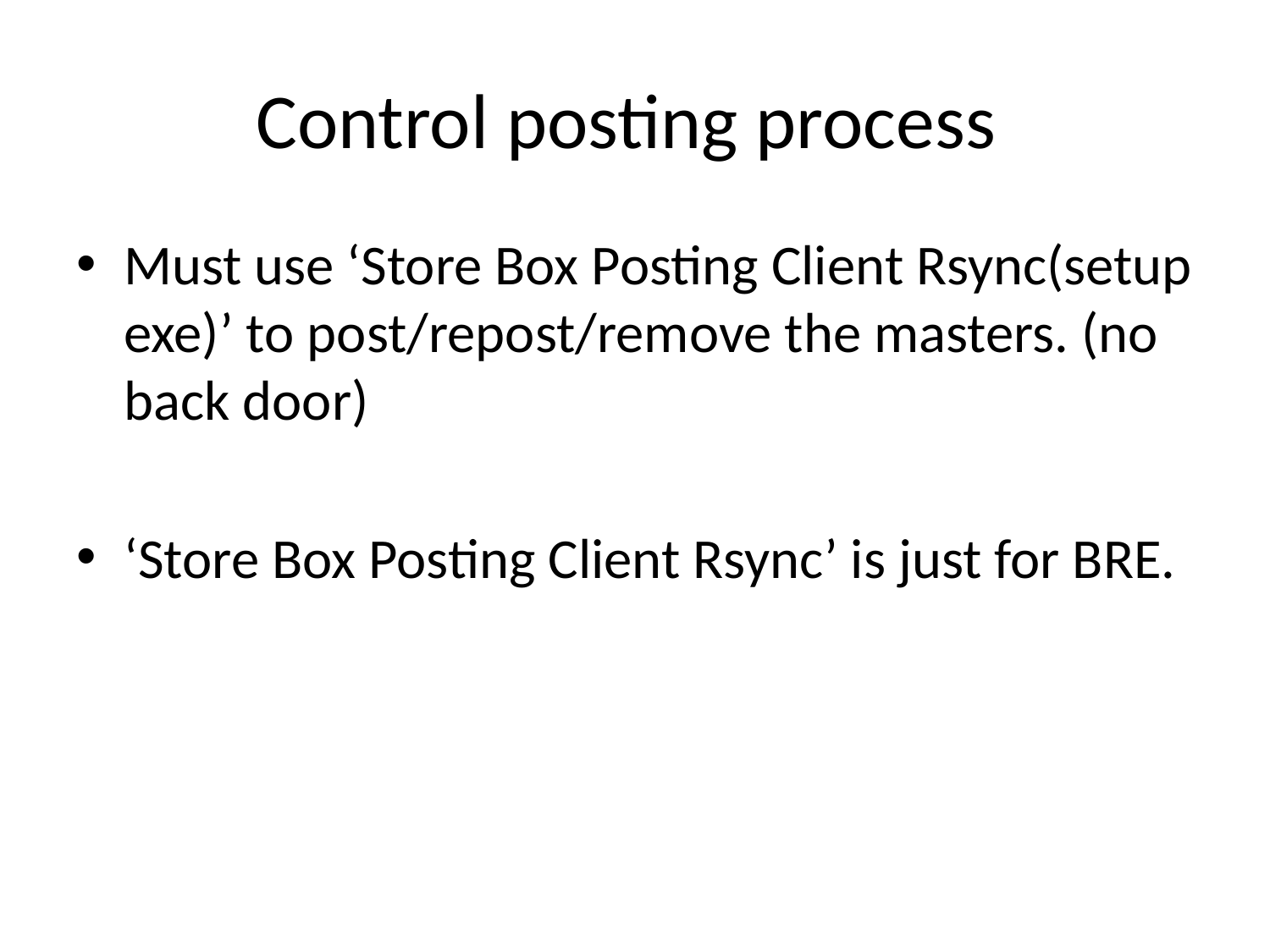

# Control posting process
Must use ‘Store Box Posting Client Rsync(setup exe)’ to post/repost/remove the masters. (no back door)

‘Store Box Posting Client Rsync’ is just for BRE.